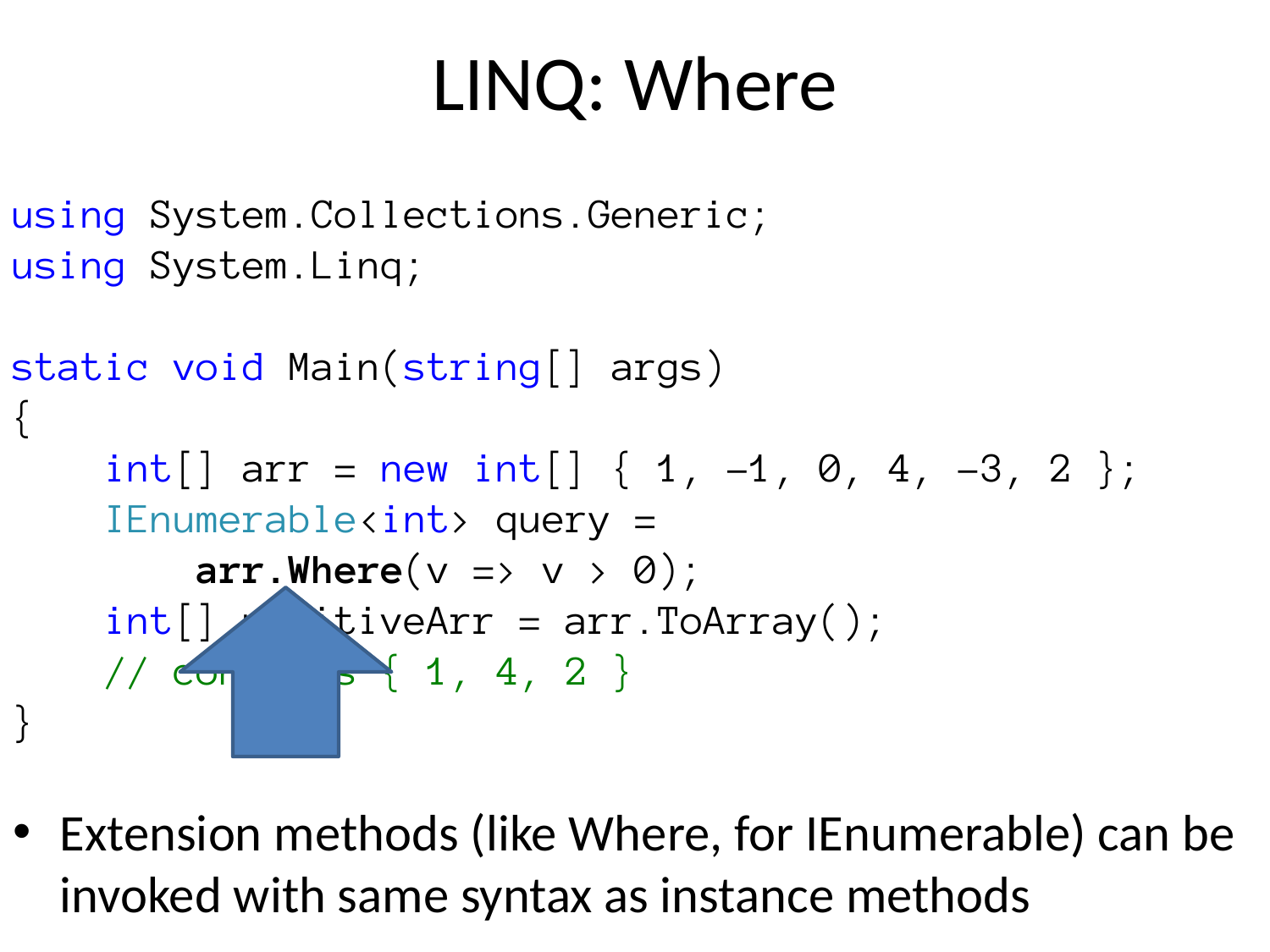

# LINQ: Where
using System.Collections.Generic;
using System.Linq;

static void Main(string[] args)
{
    int[] arr = new int[] { 1, -1, 0, 4, -3, 2 };
    IEnumerable<int> query =
        arr.Where(v => v > 0);
    int[] positiveArr = arr.ToArray();
    // contains { 1, 4, 2 }
}

Extension methods (like Where, for IEnumerable) can be invoked with same syntax as instance methods